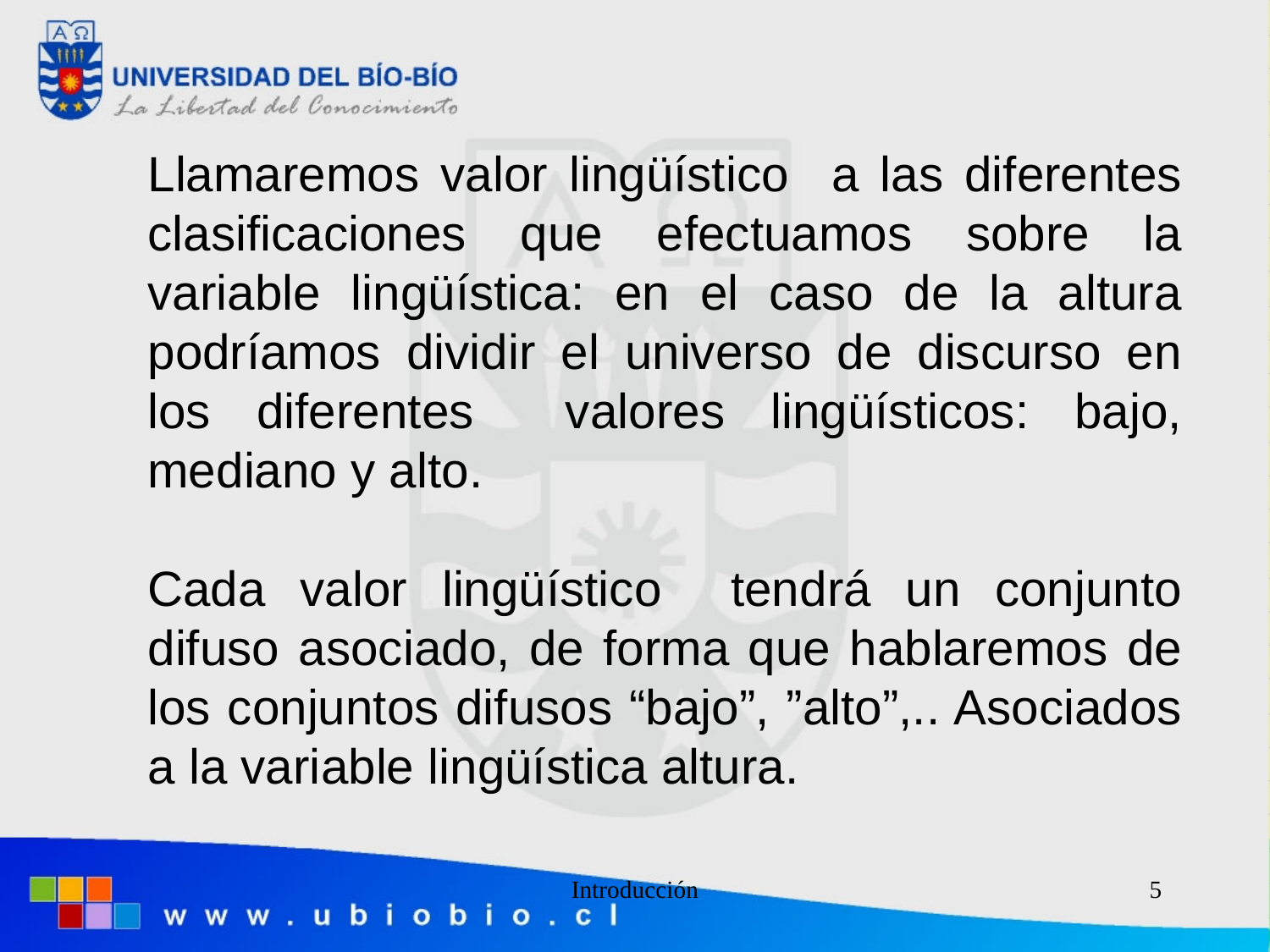

Llamaremos valor lingüístico  a las diferentes clasificaciones que efectuamos sobre la variable lingüística: en el caso de la altura podríamos dividir el universo de discurso en los diferentes  valores lingüísticos: bajo, mediano y alto.

Cada valor lingüístico  tendrá un conjunto difuso asociado, de forma que hablaremos de los conjuntos difusos “bajo”, ”alto”,.. Asociados a la variable lingüística altura.

Introducción
5